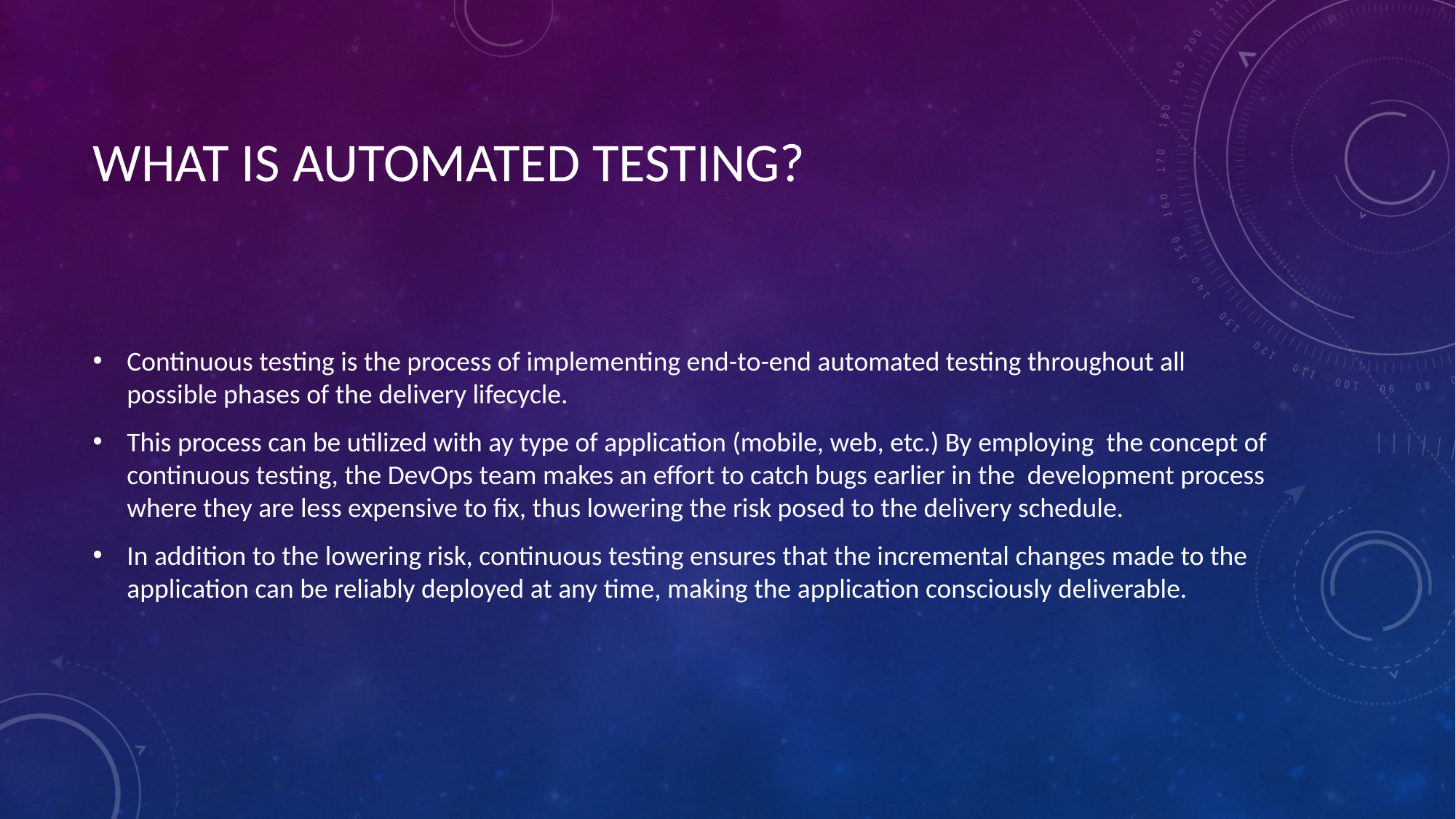

# What is automated testing?
Continuous testing is the process of implementing end-to-end automated testing throughout all possible phases of the delivery lifecycle.
This process can be utilized with ay type of application (mobile, web, etc.) By employing  the concept of continuous testing, the DevOps team makes an effort to catch bugs earlier in the  development process where they are less expensive to fix, thus lowering the risk posed to the delivery schedule.
In addition to the lowering risk, continuous testing ensures that the incremental changes made to the application can be reliably deployed at any time, making the application consciously deliverable.